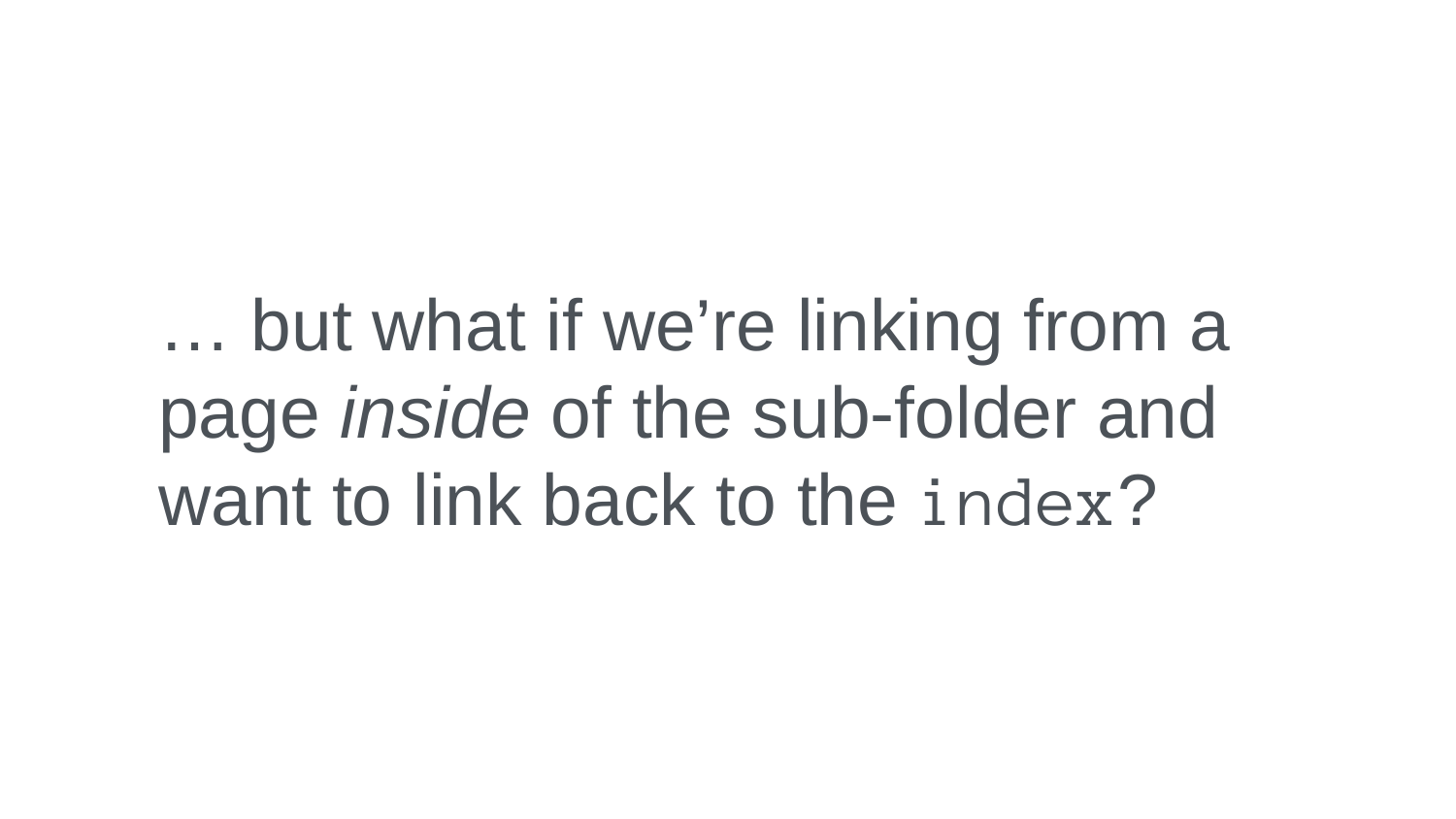

… but what if we’re linking from a page inside of the sub-folder and want to link back to the index?